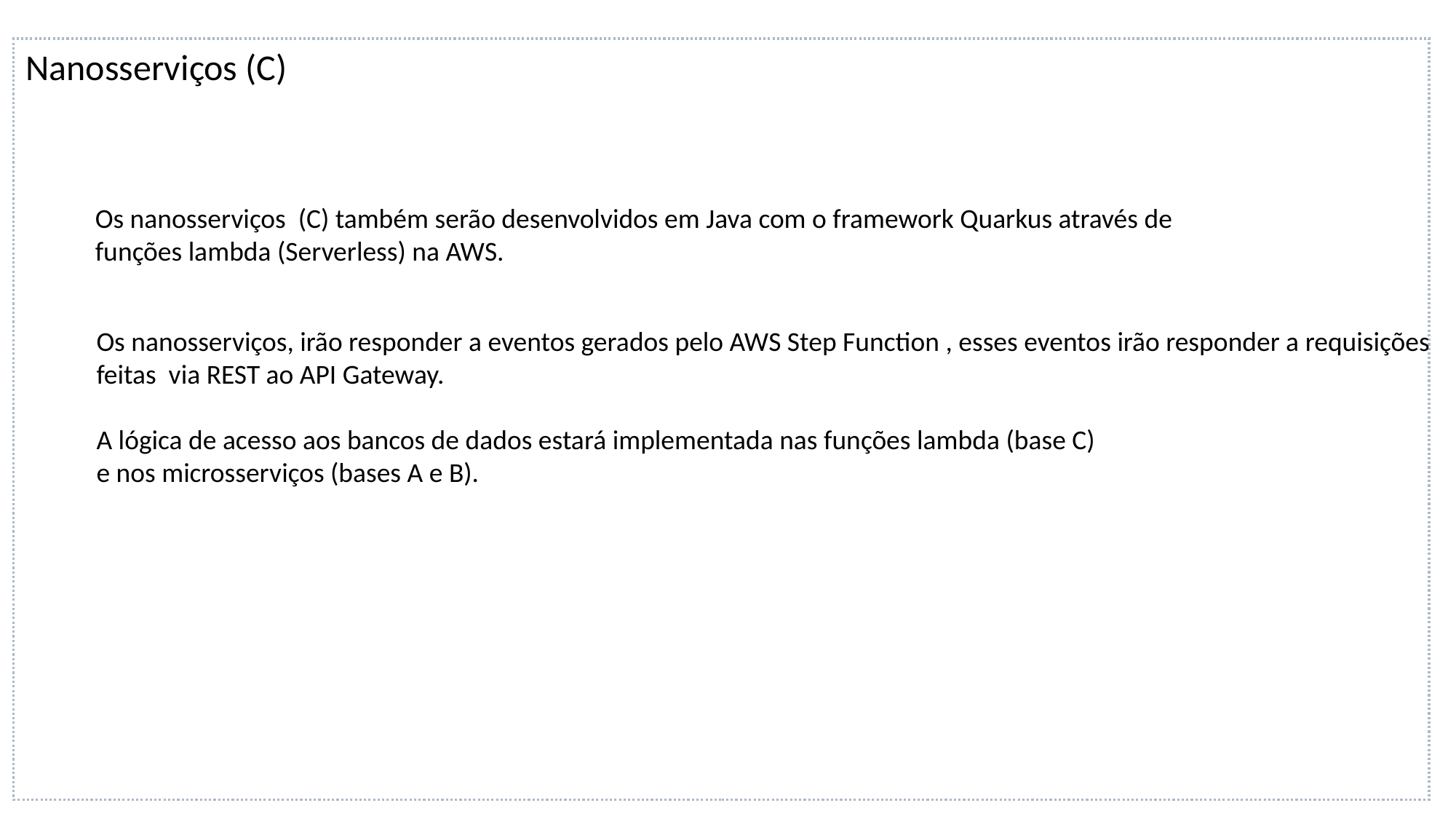

Nanosserviços (C)
Os nanosserviços  (C) também serão desenvolvidos em Java com o framework Quarkus através de
funções lambda (Serverless) na AWS.
Os nanosserviços, irão responder a eventos gerados pelo AWS Step Function , esses eventos irão responder a requisições
feitas  via REST ao API Gateway.

A lógica de acesso aos bancos de dados estará implementada nas funções lambda (base C)
e nos microsserviços (bases A e B).